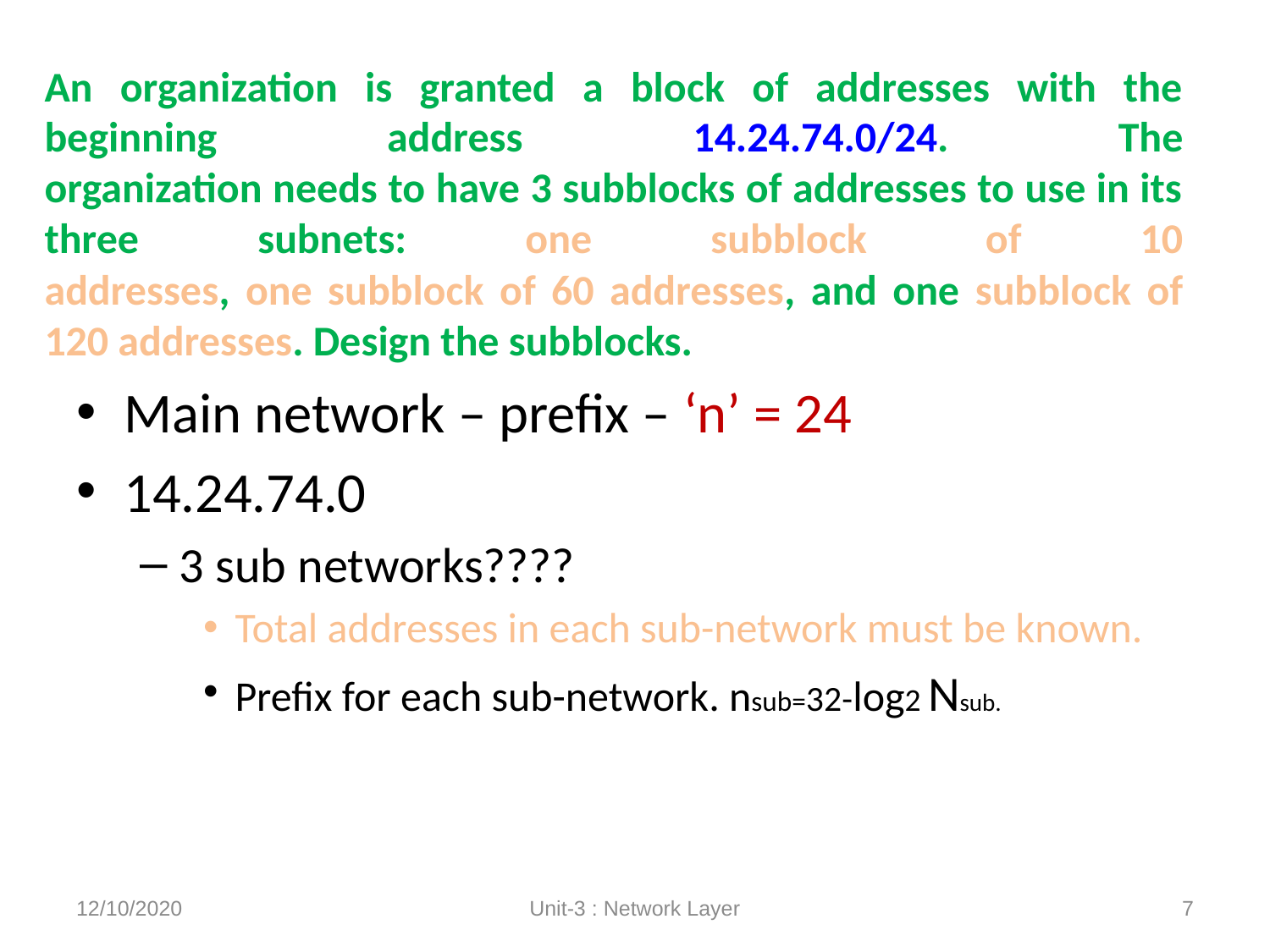

# An organization is granted a block of addresses with the beginning address 14.24.74.0/24. The organization needs to have 3 subblocks of addresses to use in its three subnets: one subblock of 10 addresses, one subblock of 60 addresses, and one subblock of 120 addresses. Design the subblocks.
Main network – prefix – ‘n’ = 24
14.24.74.0
3 sub networks????
Total addresses in each sub-network must be known.
Prefix for each sub-network. nsub=32-log2 Nsub.

12/10/2020
Unit-3 : Network Layer
7